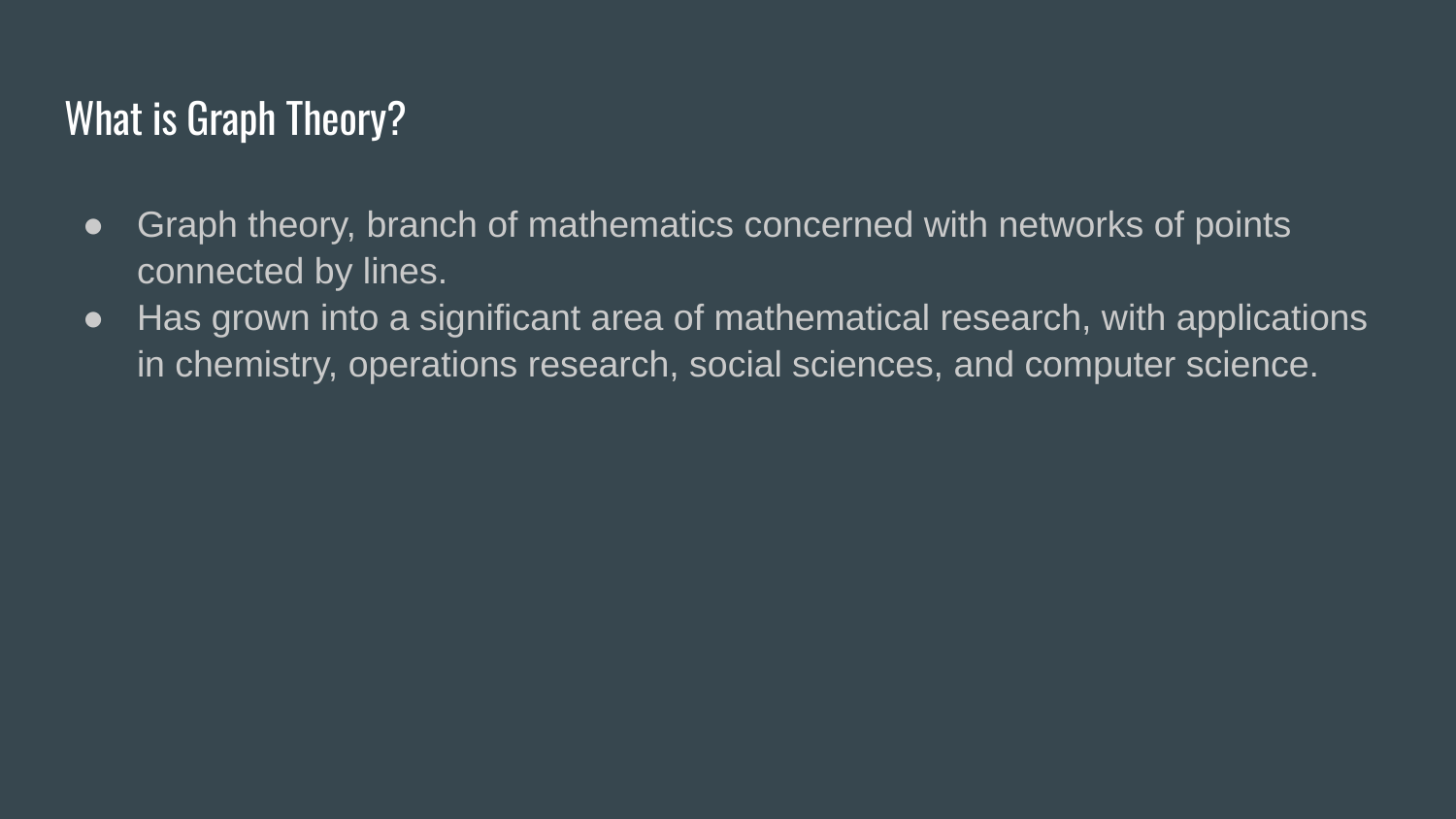

# What is Graph Theory?
Graph theory, branch of mathematics concerned with networks of points connected by lines.
Has grown into a significant area of mathematical research, with applications in chemistry, operations research, social sciences, and computer science.